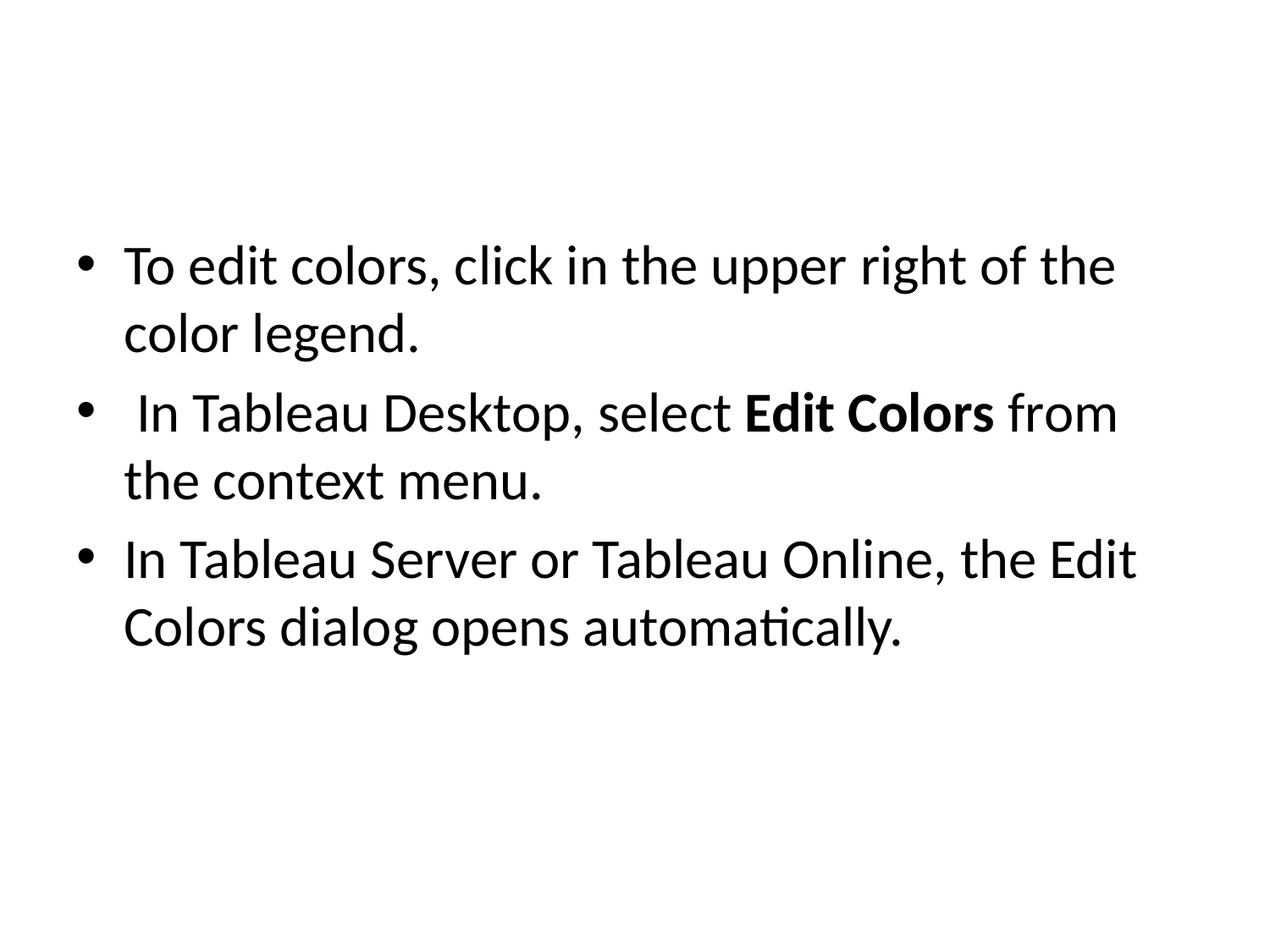

#
To edit colors, click in the upper right of the color legend.
 In Tableau Desktop, select Edit Colors from the context menu.
In Tableau Server or Tableau Online, the Edit Colors dialog opens automatically.